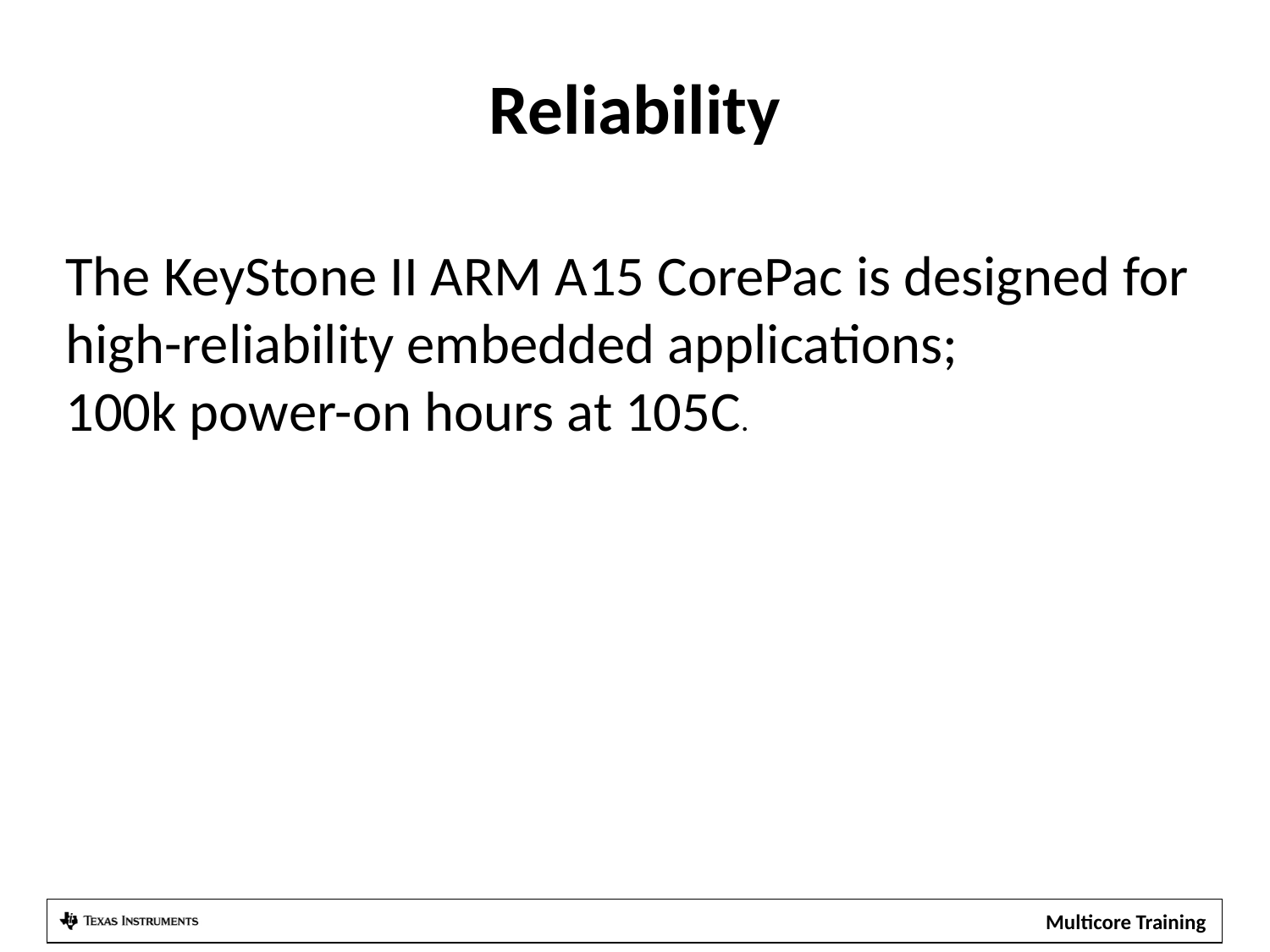

# Reliability
The KeyStone II ARM A15 CorePac is designed for high-reliability embedded applications;
100k power-on hours at 105C.